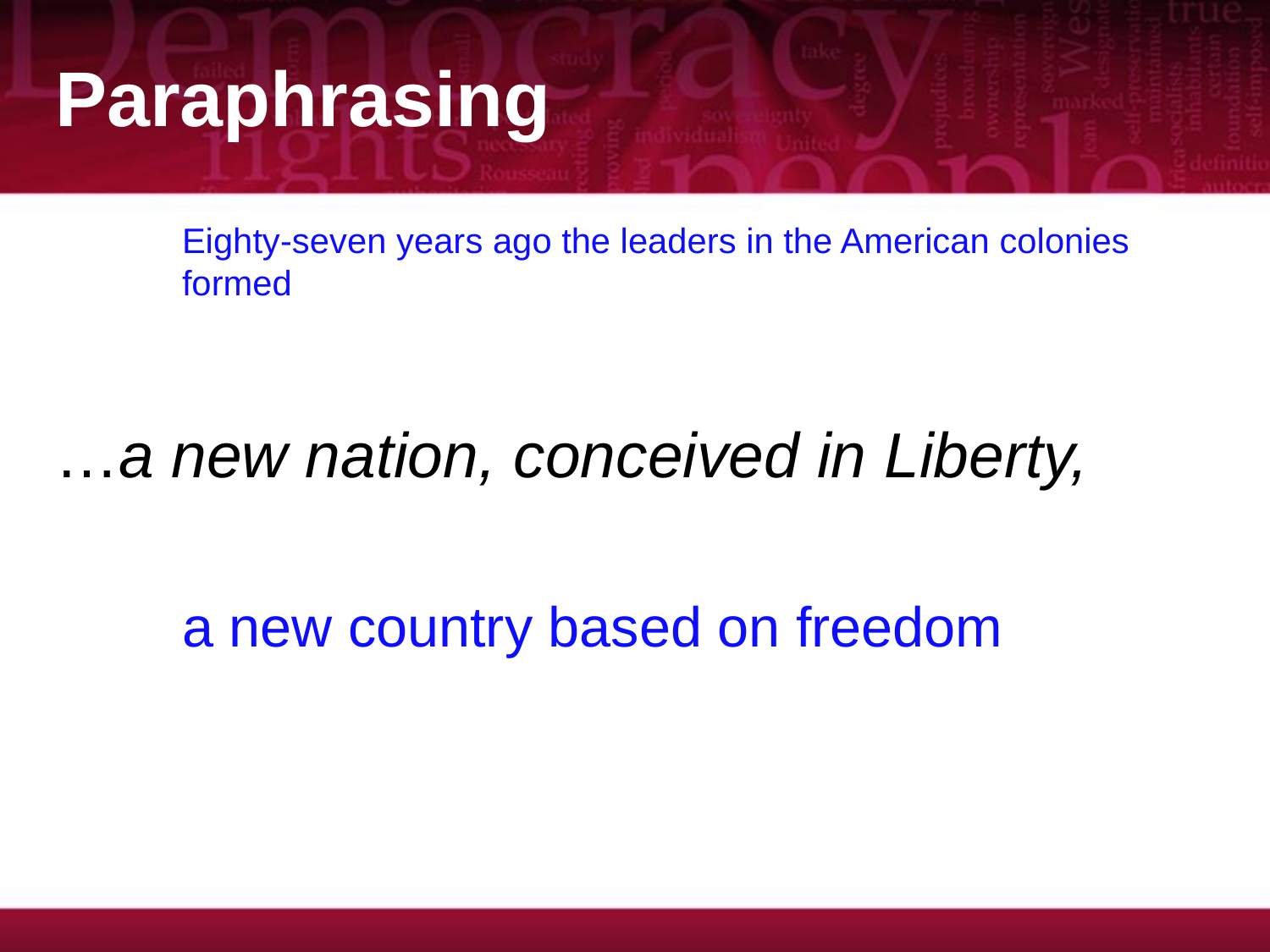

# Paraphrasing
Eighty-seven years ago the leaders in the American colonies formed

…a new nation, conceived in Liberty,

a new country based on freedom